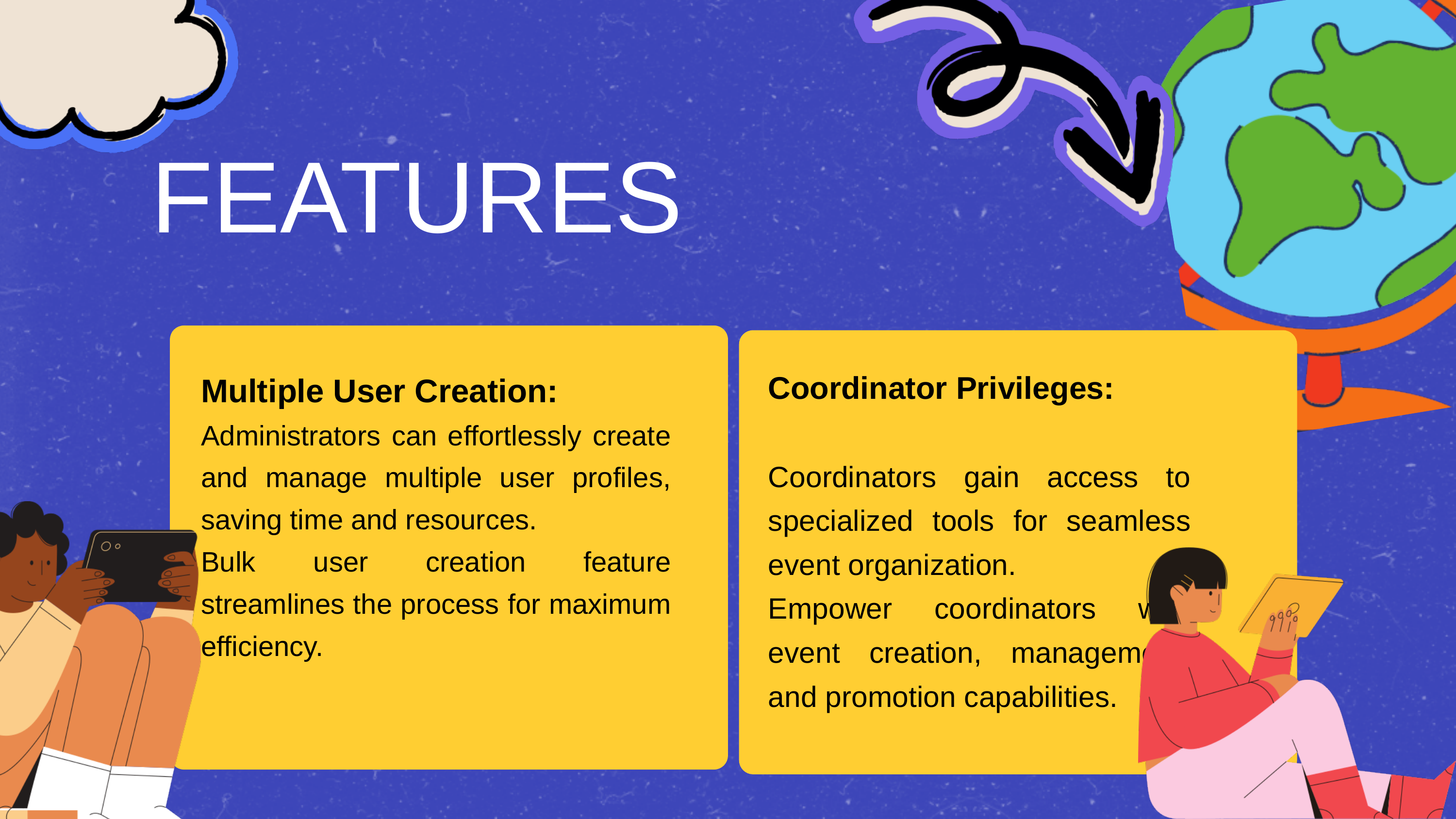

FEATURES

Coordinator Privileges:

Coordinators gain access to specialized tools for seamless event organization.
Empower coordinators with event creation, management, and promotion capabilities.

Multiple User Creation:
Administrators can effortlessly create and manage multiple user profiles, saving time and resources.
Bulk user creation feature streamlines the process for maximum efficiency.